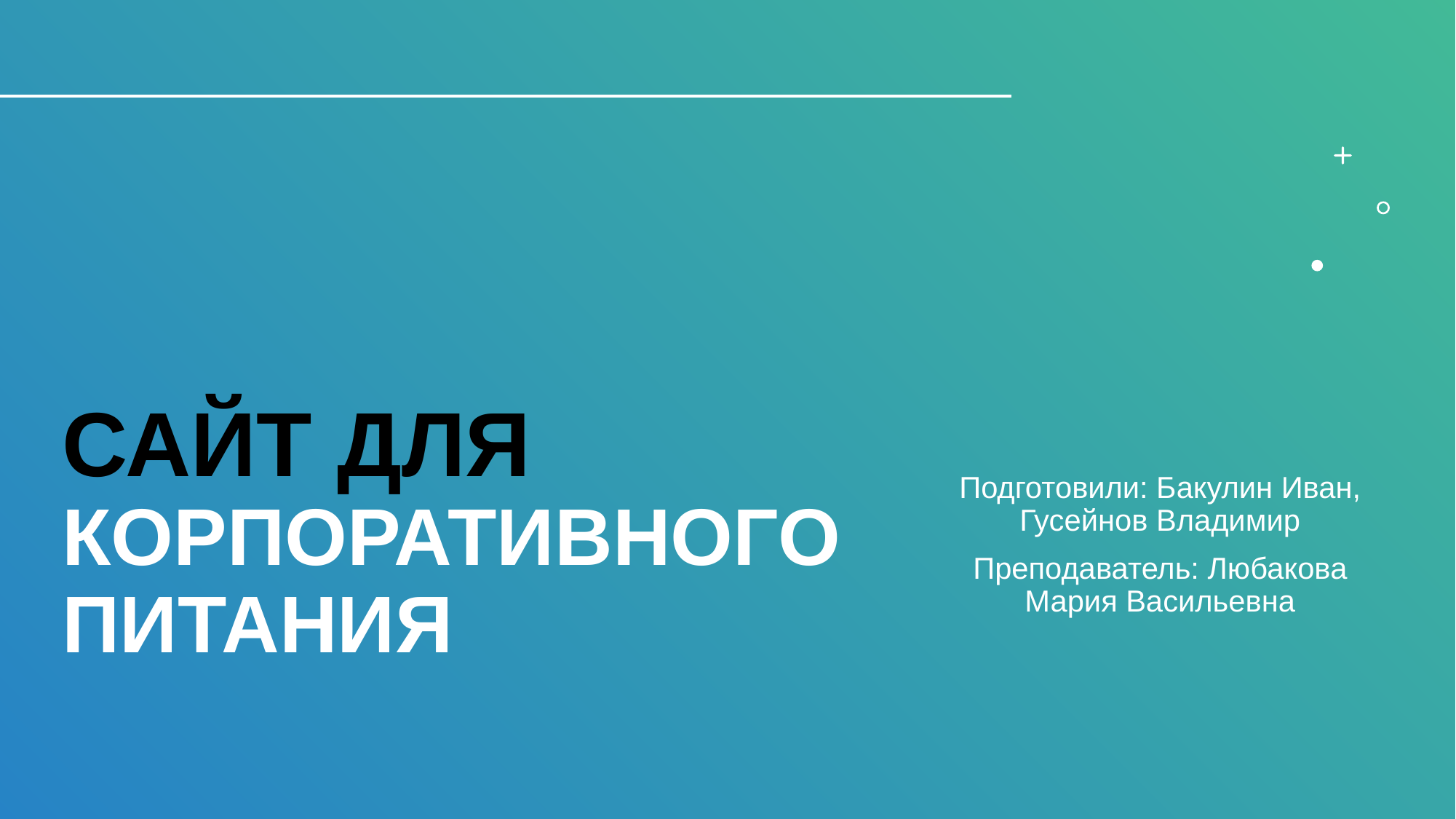

# САЙТ ДЛЯ КОРПОРАТИВНОГО ПИТАНИЯ

Подготовили: Бакулин Иван, Гусейнов Владимир
Преподаватель: Любакова Мария Васильевна